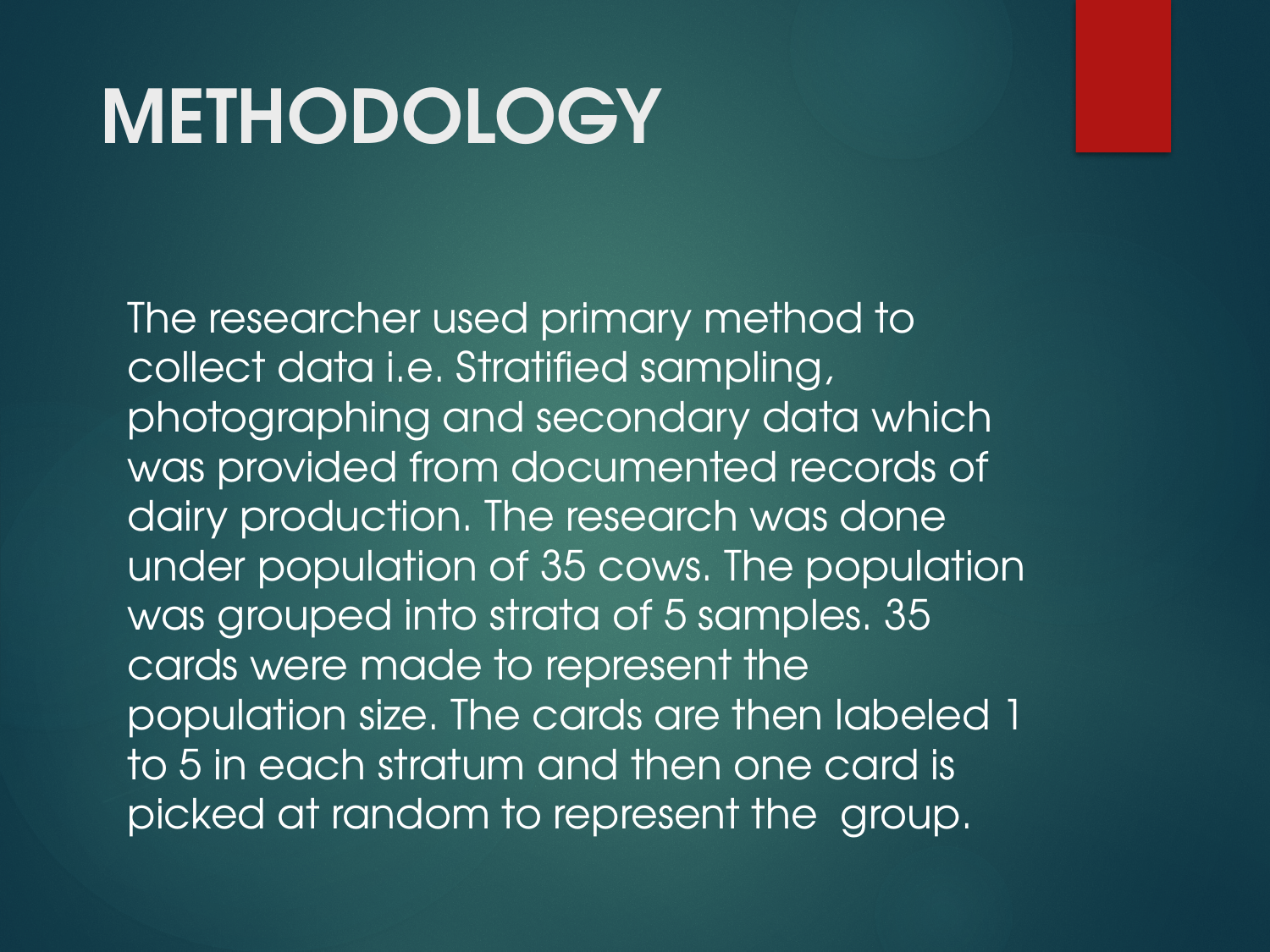

# METHODOLOGY
The researcher used primary method to collect data i.e. Stratified sampling, photographing and secondary data which was provided from documented records of  dairy production. The research was done  under population of 35 cows. The population was grouped into strata of 5 samples. 35 cards were made to represent the population size. The cards are then labeled 1 to 5 in each stratum and then one card is picked at random to represent the  group.